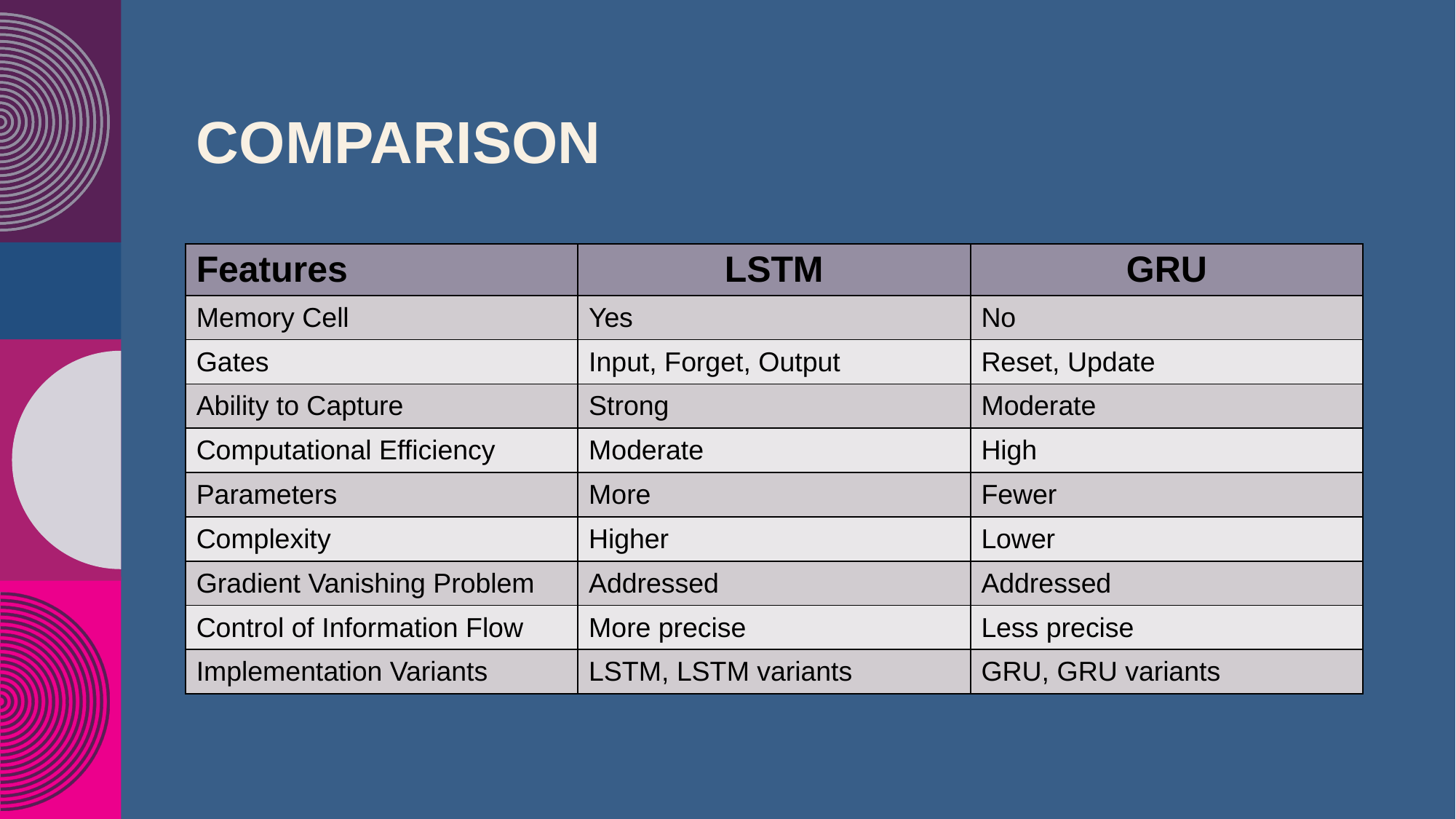

# Comparison
| Features | LSTM | GRU |
| --- | --- | --- |
| Memory Cell | Yes | No |
| Gates | Input, Forget, Output | Reset, Update |
| Ability to Capture | Strong | Moderate |
| Computational Efficiency | Moderate | High |
| Parameters | More | Fewer |
| Complexity | Higher | Lower |
| Gradient Vanishing Problem | Addressed | Addressed |
| Control of Information Flow | More precise | Less precise |
| Implementation Variants | LSTM, LSTM variants | GRU, GRU variants |